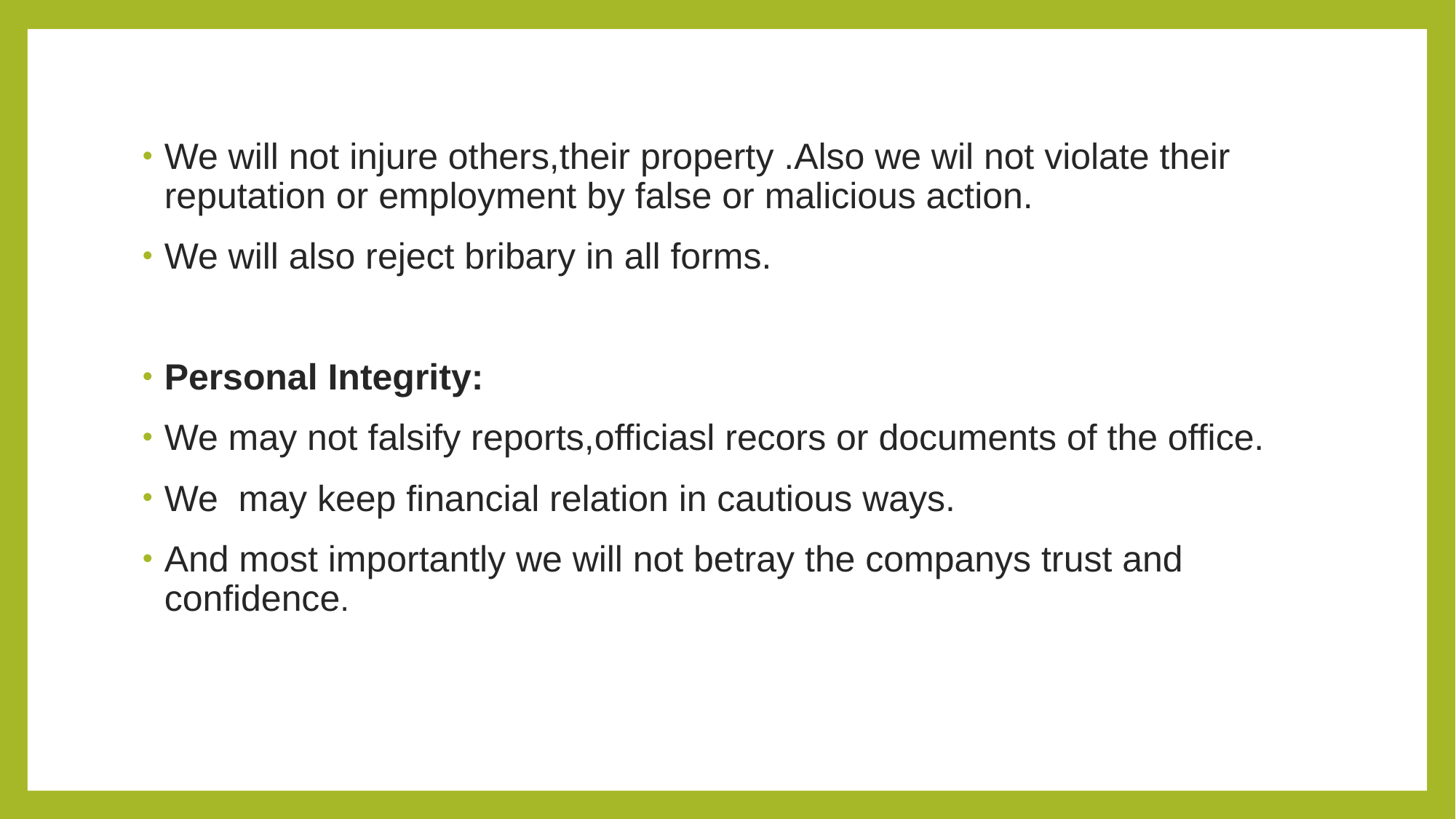

We will not injure others,their property .Also we wil not violate their reputation or employment by false or malicious action.
We will also reject bribary in all forms.

Personal Integrity:
We may not falsify reports,officiasl recors or documents of the office.
We  may keep financial relation in cautious ways.
And most importantly we will not betray the companys trust and confidence.